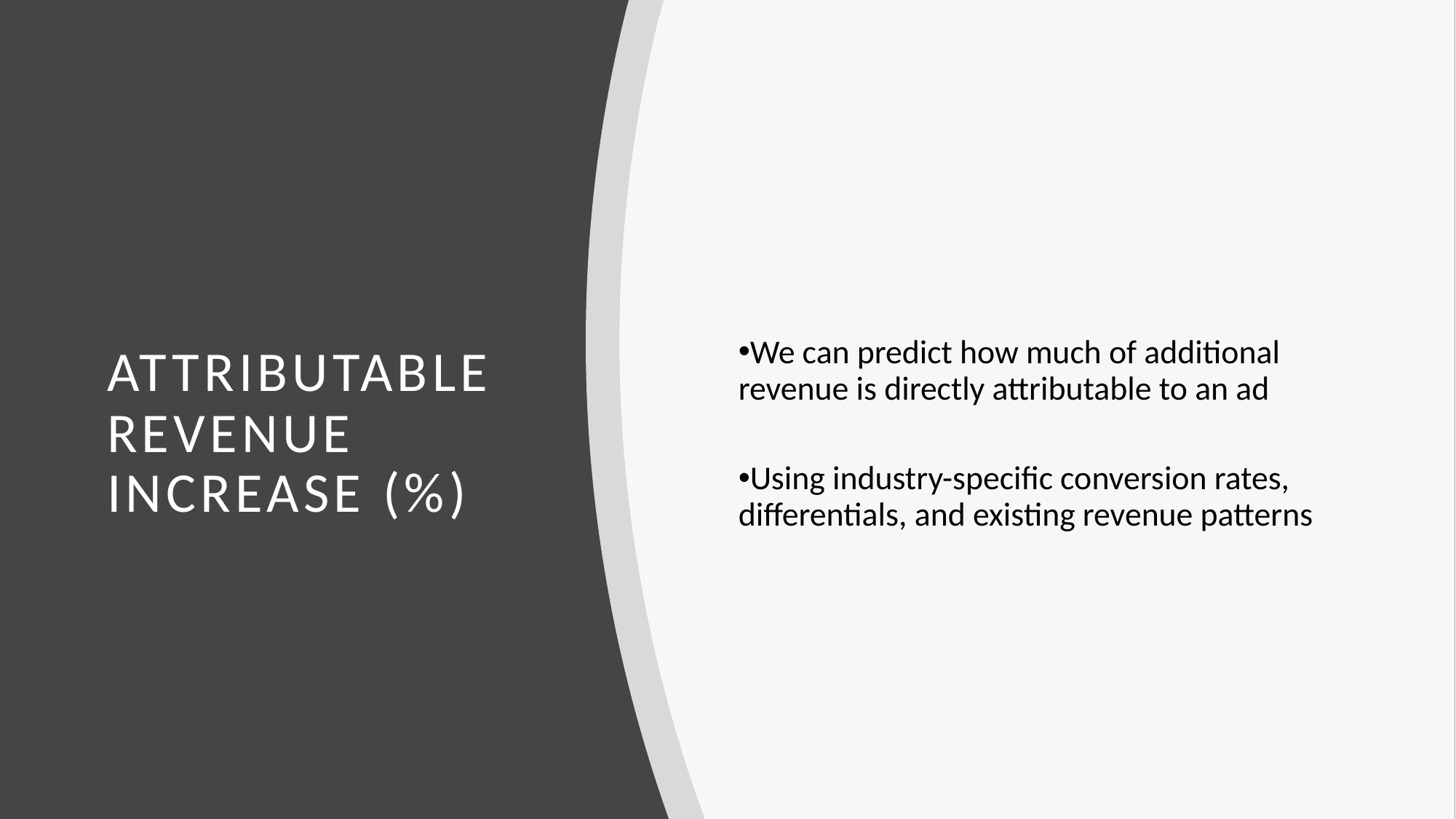

We can predict how much of additional revenue is directly attributable to an ad

Using industry-specific conversion rates, differentials, and existing revenue patterns
# Attributable Revenue Increase (%)